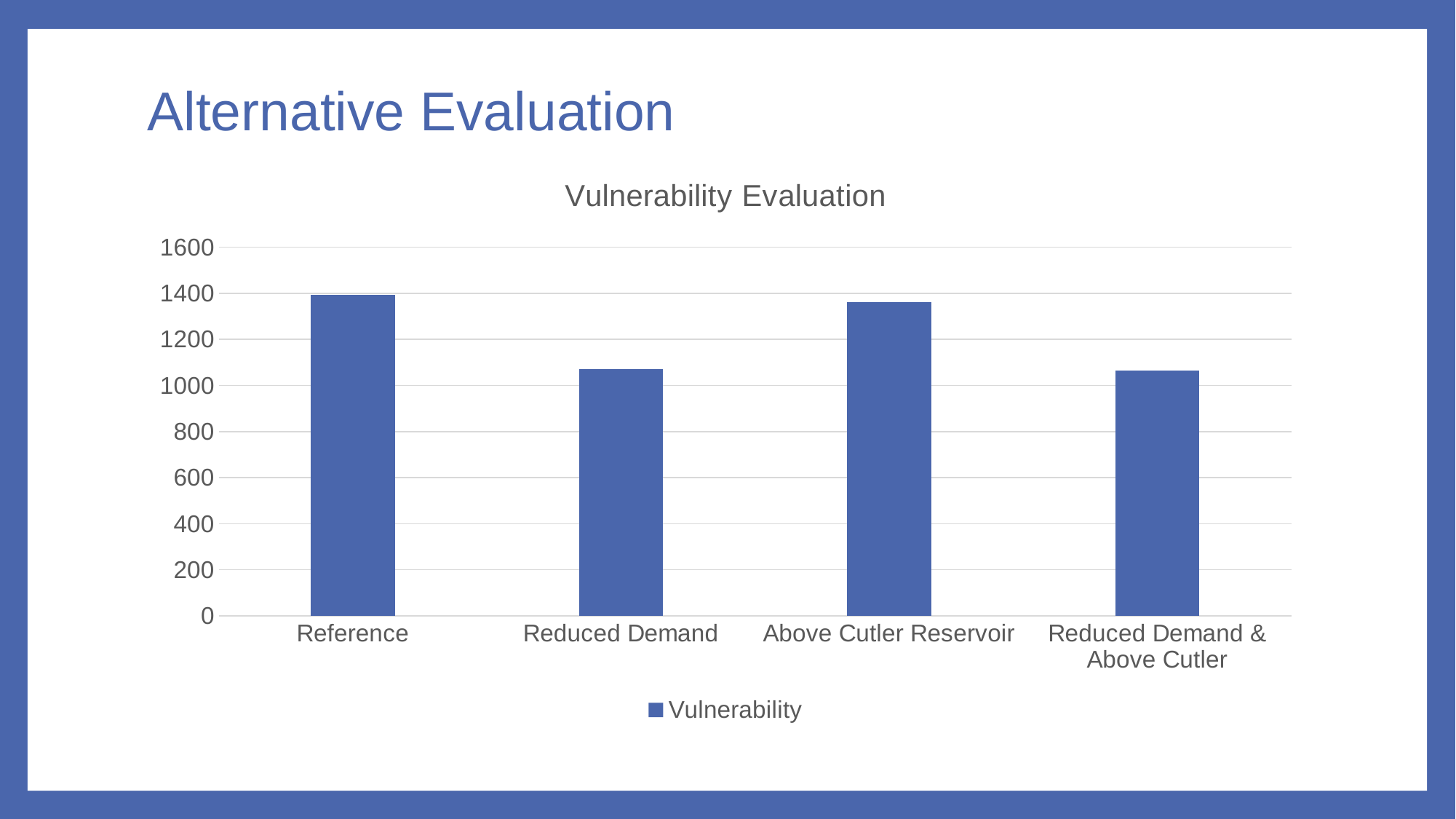

# Alternative Evaluation

### Chart: Vulnerability Evaluation

| Category | Vulnerability |
|---|---|
| Reference | 1393.59 |
| Reduced Demand | 1071.46 |
| Above Cutler Reservoir | 1360.78 |
| Reduced Demand & Above Cutler | 1064.32 |